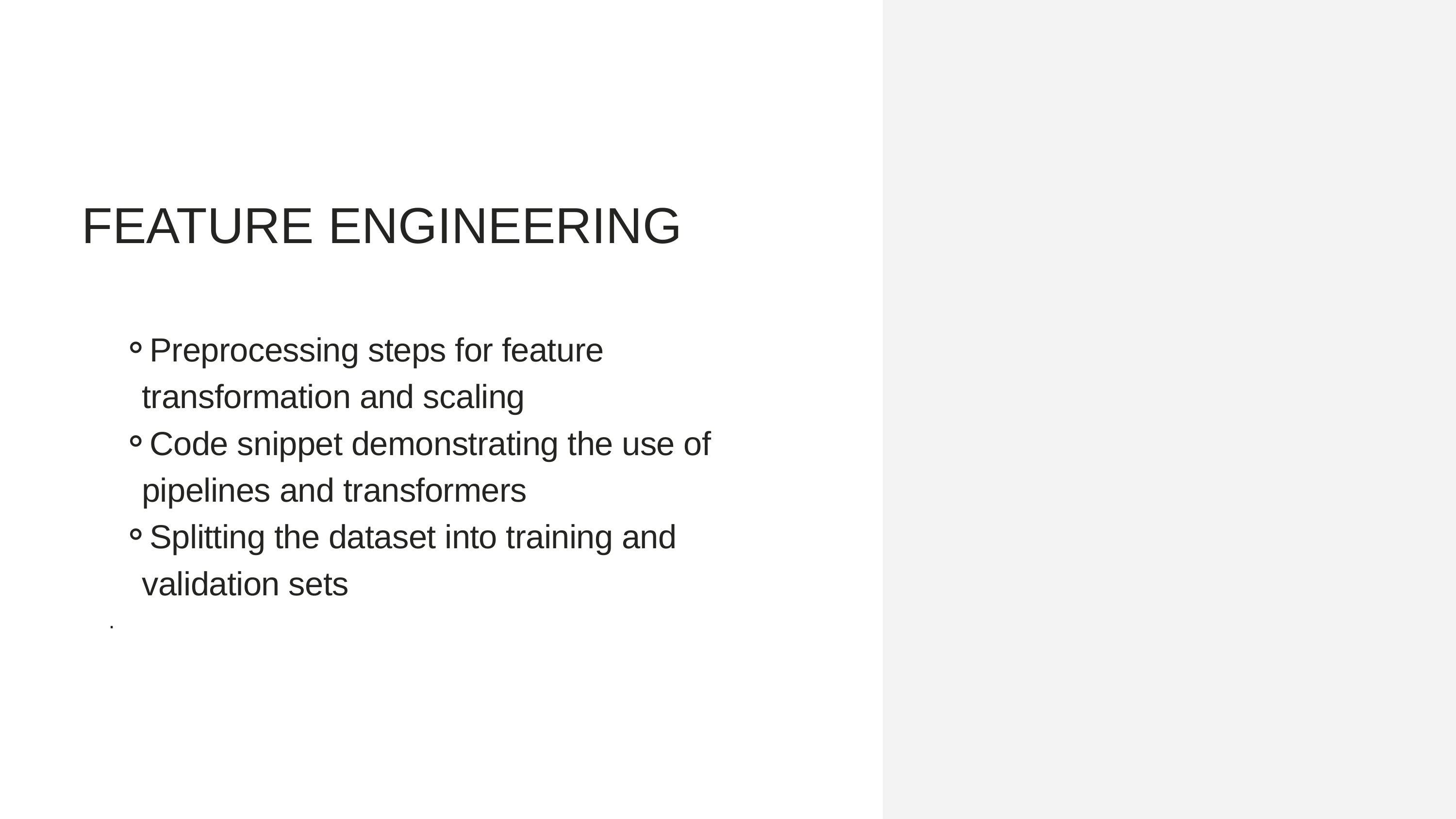

FEATURE ENGINEERING
Preprocessing steps for feature transformation and scaling
Code snippet demonstrating the use of pipelines and transformers
Splitting the dataset into training and validation sets
.